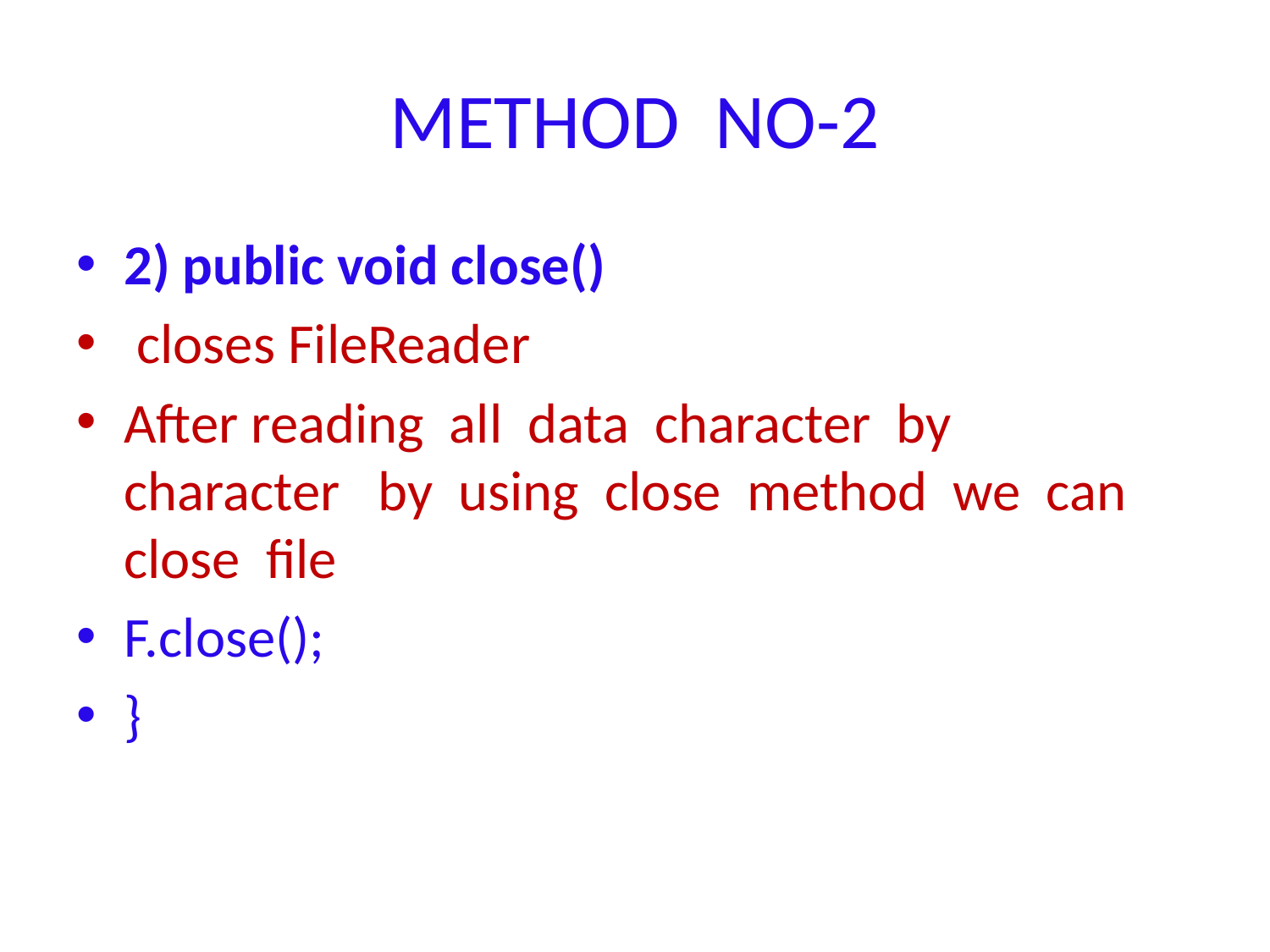

# METHOD  NO-2
2) public void close()
 closes FileReader
After reading  all  data  character  by  character   by  using  close  method  we  can  close  file
F.close();
}